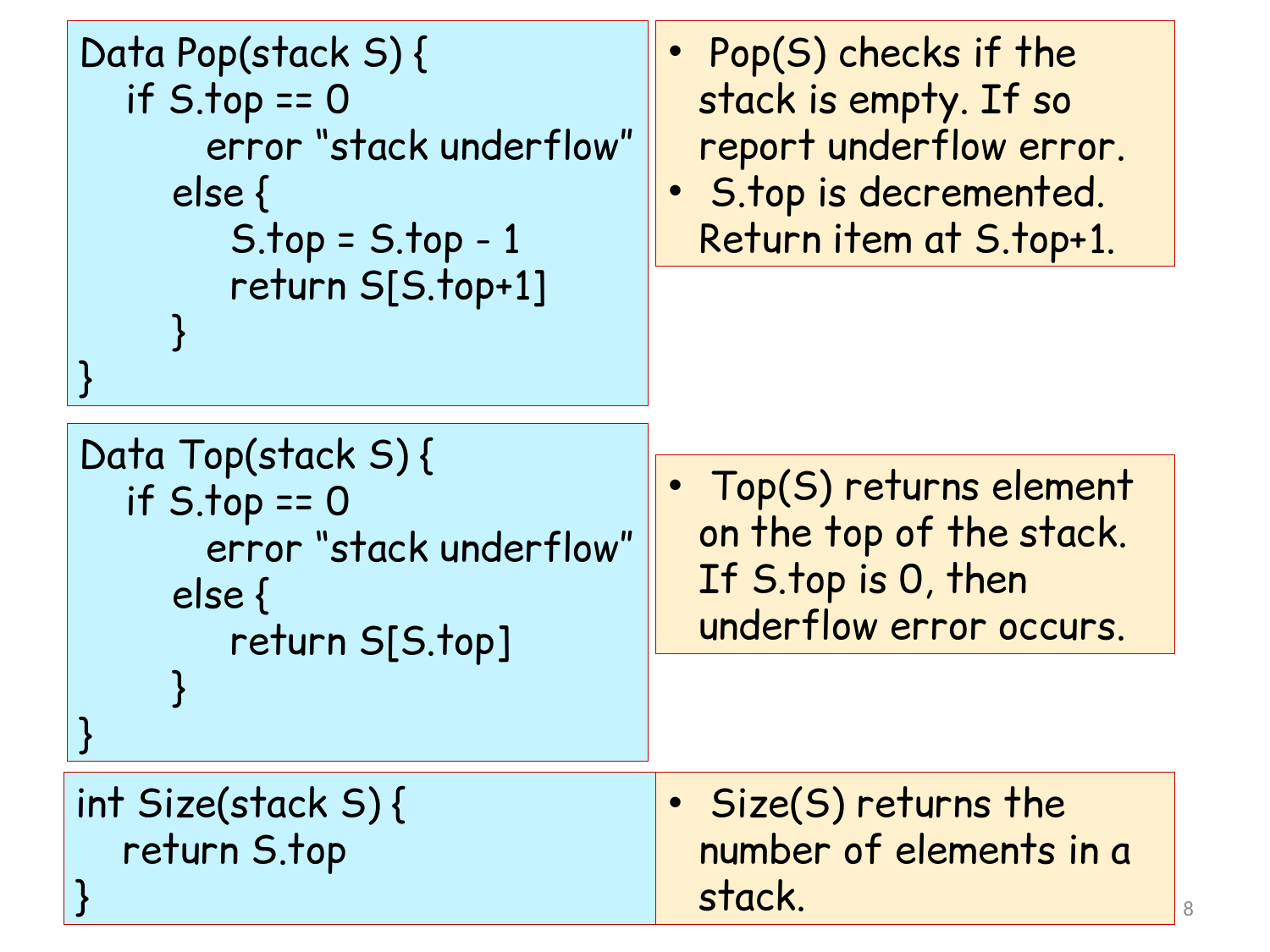

Data Pop(stack S) {
    if S.top == 0
	error “stack underflow”
        else {
	  S.top = S.top - 1
	  return S[S.top+1]
        }
}
 Pop(S) checks if the stack is empty. If so report underflow error.
 S.top is decremented. Return item at S.top+1.

#
Data Top(stack S) {
    if S.top == 0
	error “stack underflow”
        else {
	  return S[S.top]
        }
}
 Top(S) returns element on the top of the stack. If S.top is 0, then underflow error occurs.
int Size(stack S) {
    return S.top
}
 Size(S) returns the number of elements in a stack.
8